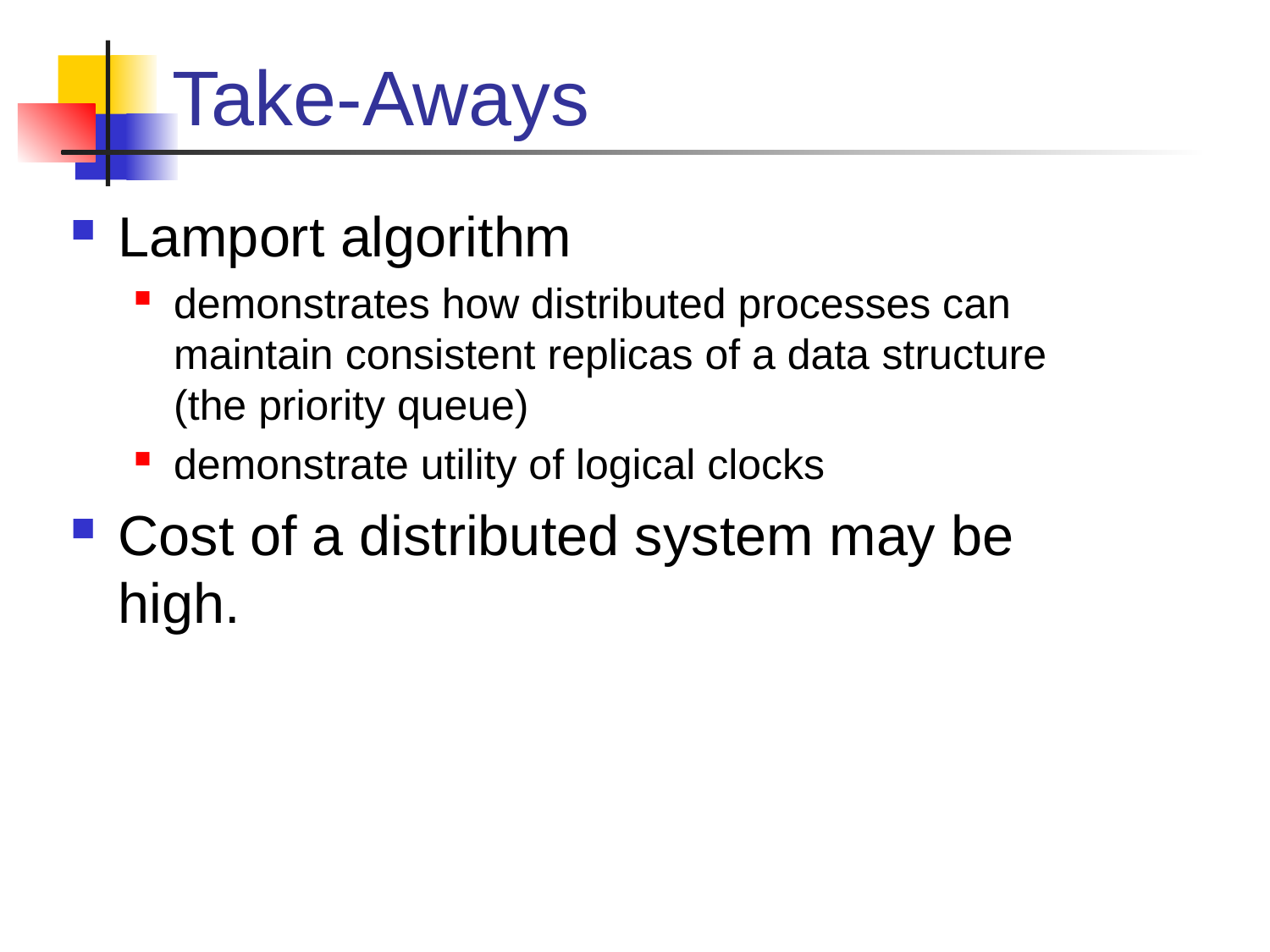

# Take-Aways
Lamport algorithm
demonstrates how distributed processes can maintain consistent replicas of a data structure (the priority queue)
demonstrate utility of logical clocks
Cost of a distributed system may be high.